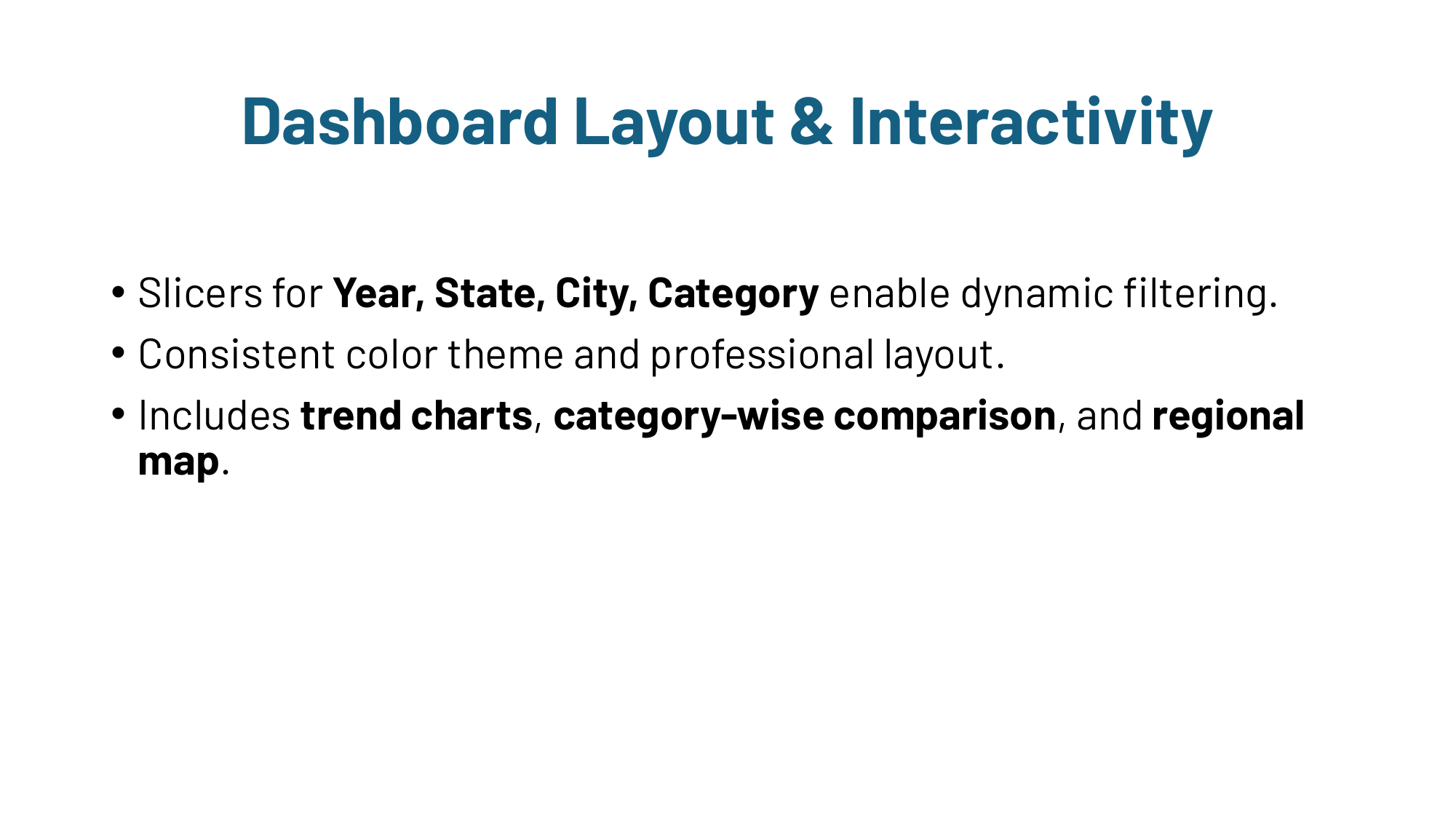

# Dashboard Layout & Interactivity
Slicers for Year, State, City, Category enable dynamic filtering.
Consistent color theme and professional layout.
Includes trend charts, category-wise comparison, and regional map.